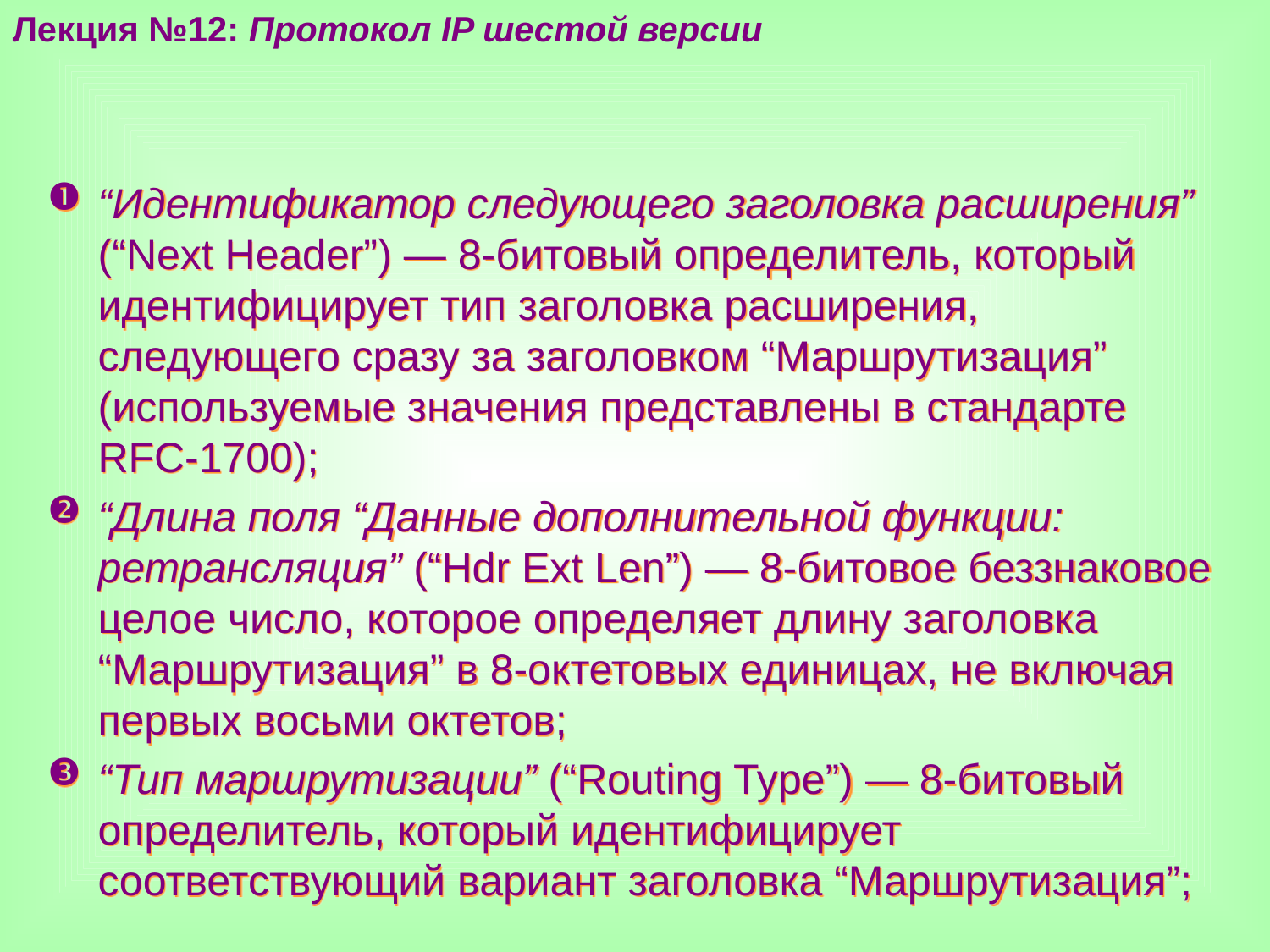

Лекция №12: Протокол IP шестой версии
“Идентификатор следующего заголовка расширения” (“Next Header”) — 8-битовый определитель, который идентифицирует тип заголовка расширения, следующего сразу за заголовком “Маршрутизация” (используемые значения представлены в стандарте RFC-1700);
“Длина поля “Данные дополнительной функции: ретрансляция” (“Hdr Ext Len”) — 8-битовое беззнаковое целое число, которое определяет длину заголовка “Маршрутизация” в 8-октетовых единицах, не включая первых восьми октетов;
“Тип маршрутизации” (“Routing Type”) — 8-битовый определитель, который идентифицирует соответствующий вариант заголовка “Маршрутизация”;